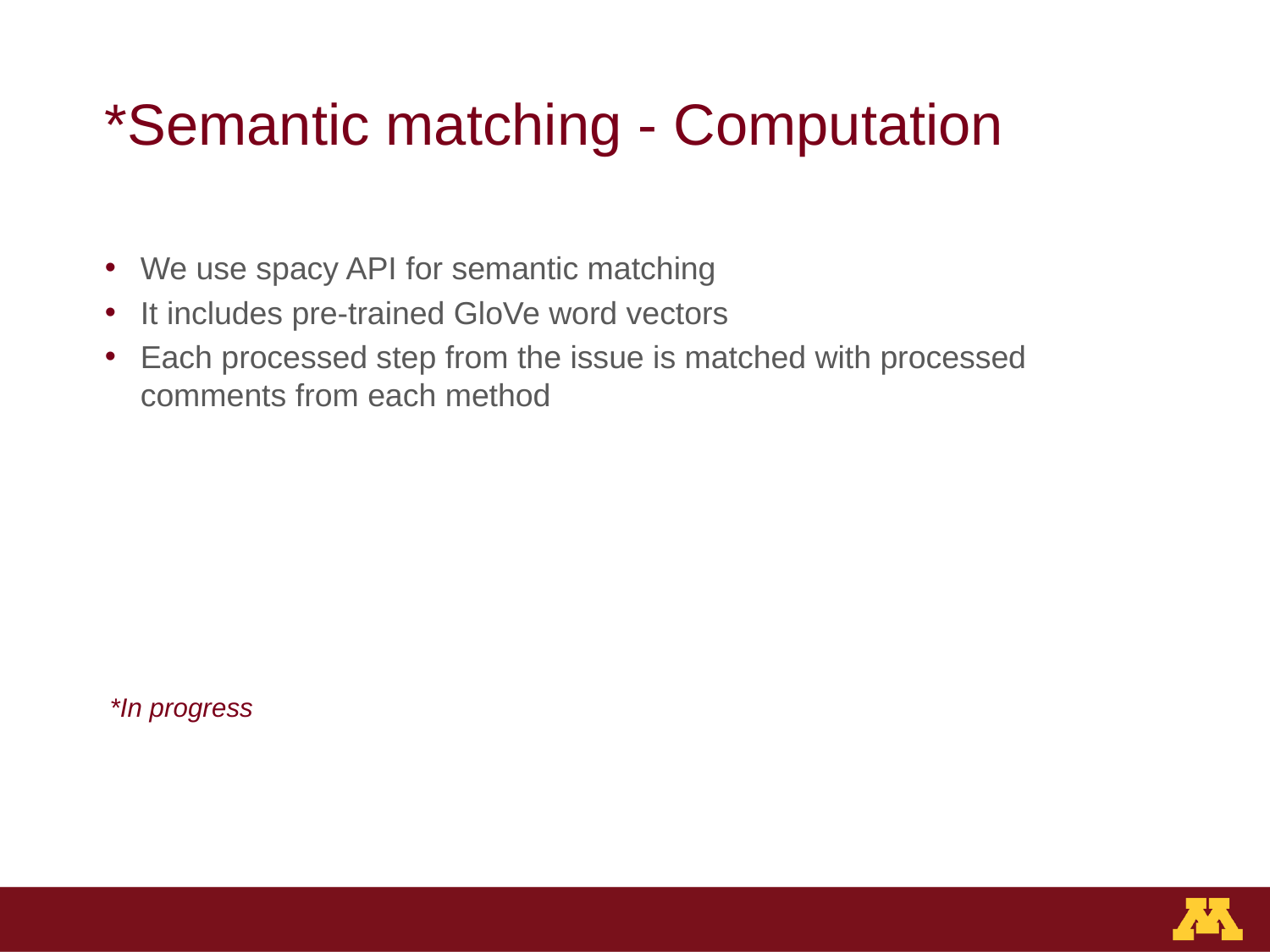

# *Semantic matching - Computation
We use spacy API for semantic matching
It includes pre-trained GloVe word vectors
Each processed step from the issue is matched with processed comments from each method

*In progress